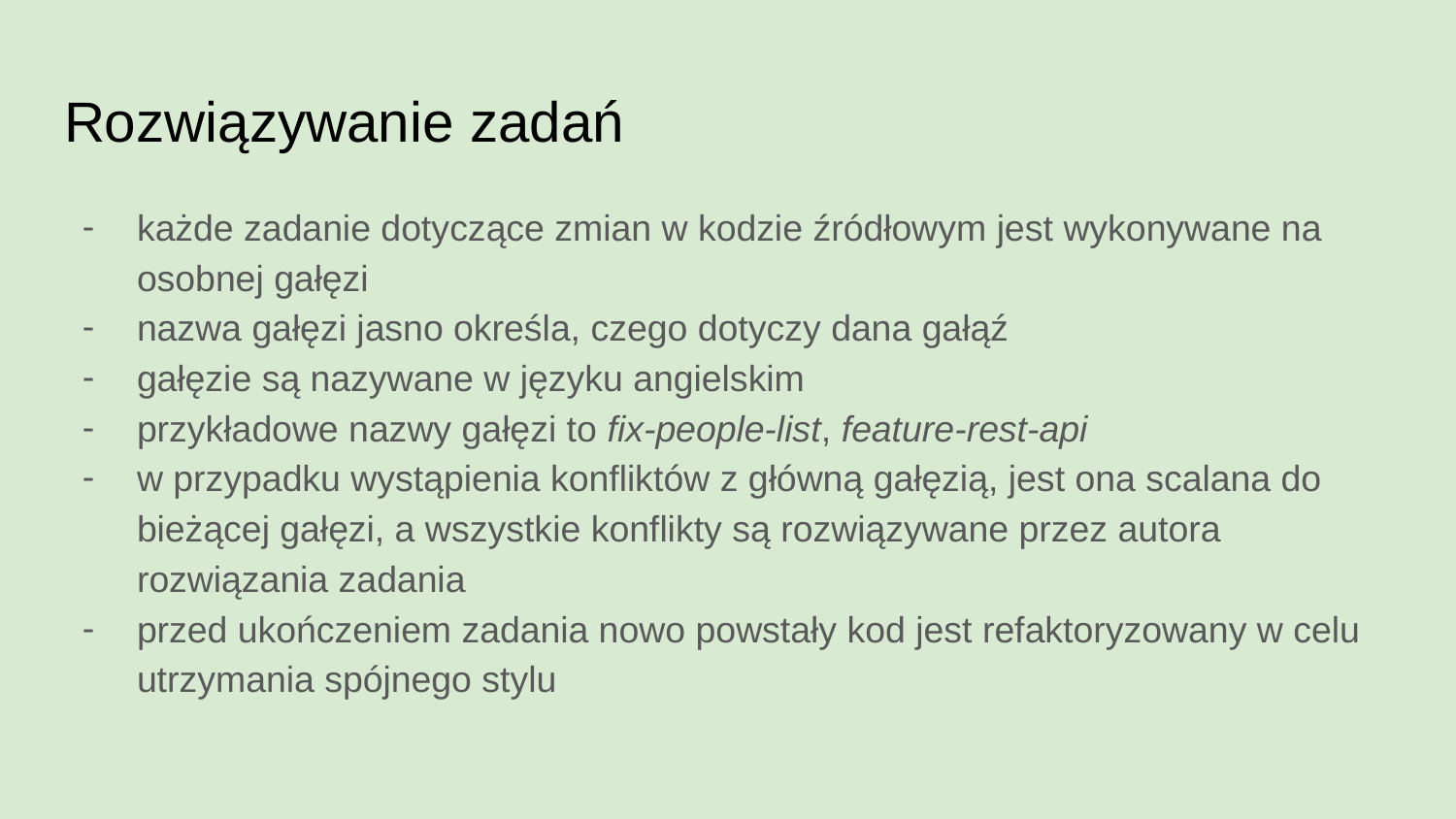

# Rozwiązywanie zadań
każde zadanie dotyczące zmian w kodzie źródłowym jest wykonywane na osobnej gałęzi
nazwa gałęzi jasno określa, czego dotyczy dana gałąź
gałęzie są nazywane w języku angielskim
przykładowe nazwy gałęzi to fix-people-list, feature-rest-api
w przypadku wystąpienia konfliktów z główną gałęzią, jest ona scalana do bieżącej gałęzi, a wszystkie konflikty są rozwiązywane przez autora rozwiązania zadania
przed ukończeniem zadania nowo powstały kod jest refaktoryzowany w celu utrzymania spójnego stylu